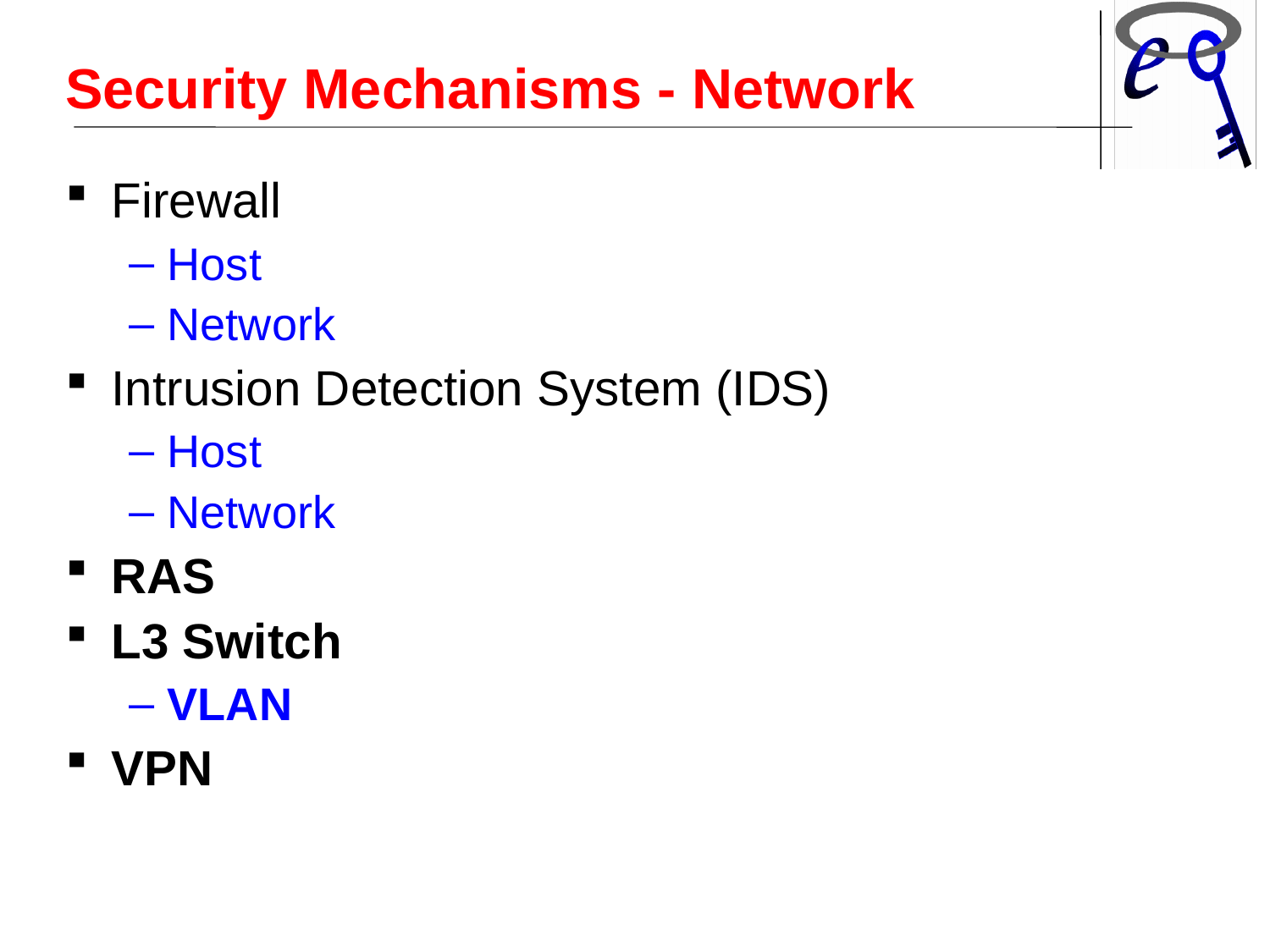

Security Mechanisms - Network
Firewall
Host
Network
Intrusion Detection System (IDS)‏
Host
Network
RAS
L3 Switch
VLAN
VPN